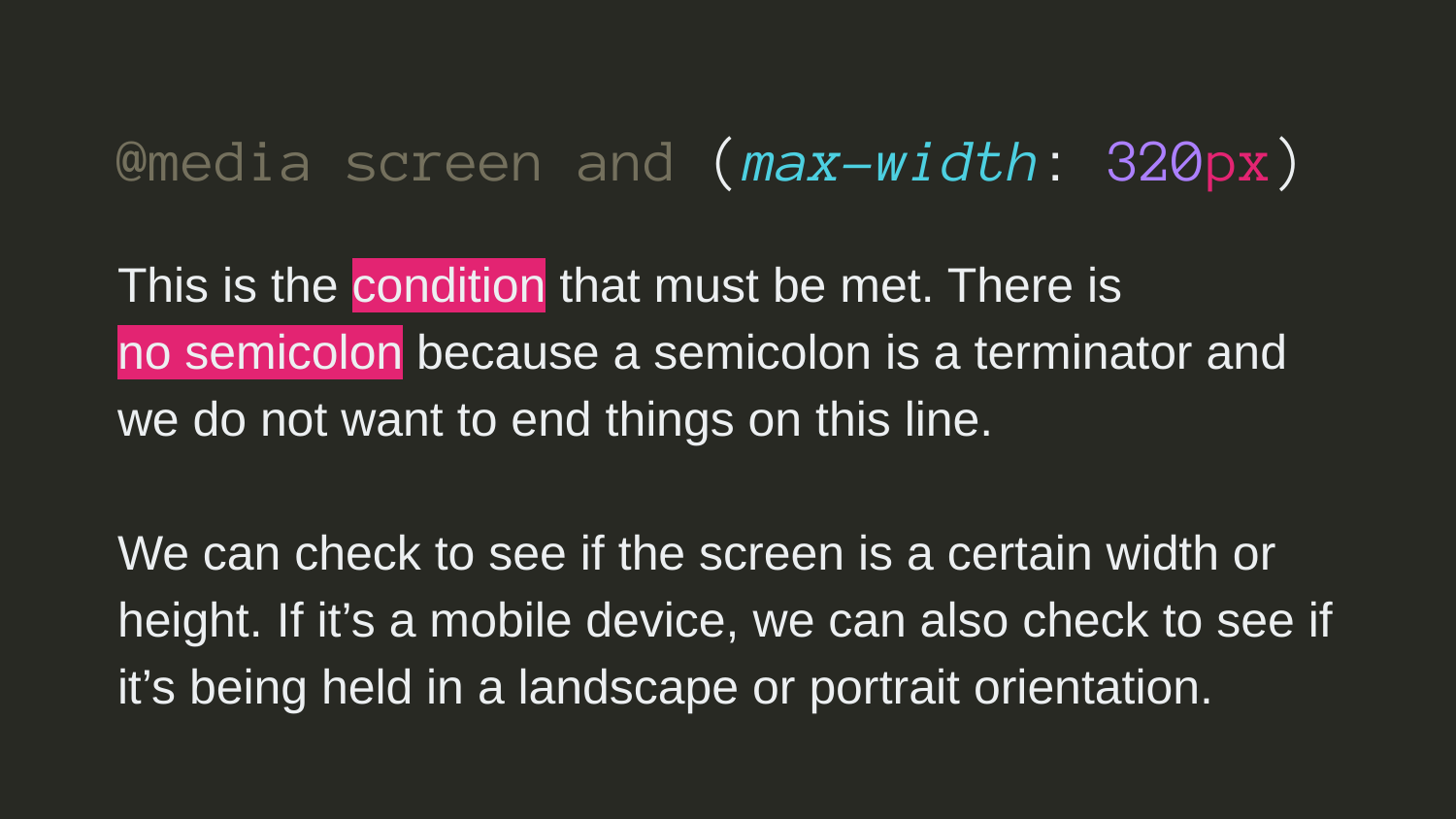

@media screen and (max-width: 320px)
This is the condition that must be met. There is
no semicolon because a semicolon is a terminator and
we do not want to end things on this line.

We can check to see if the screen is a certain width or height. If it’s a mobile device, we can also check to see if it’s being held in a landscape or portrait orientation.